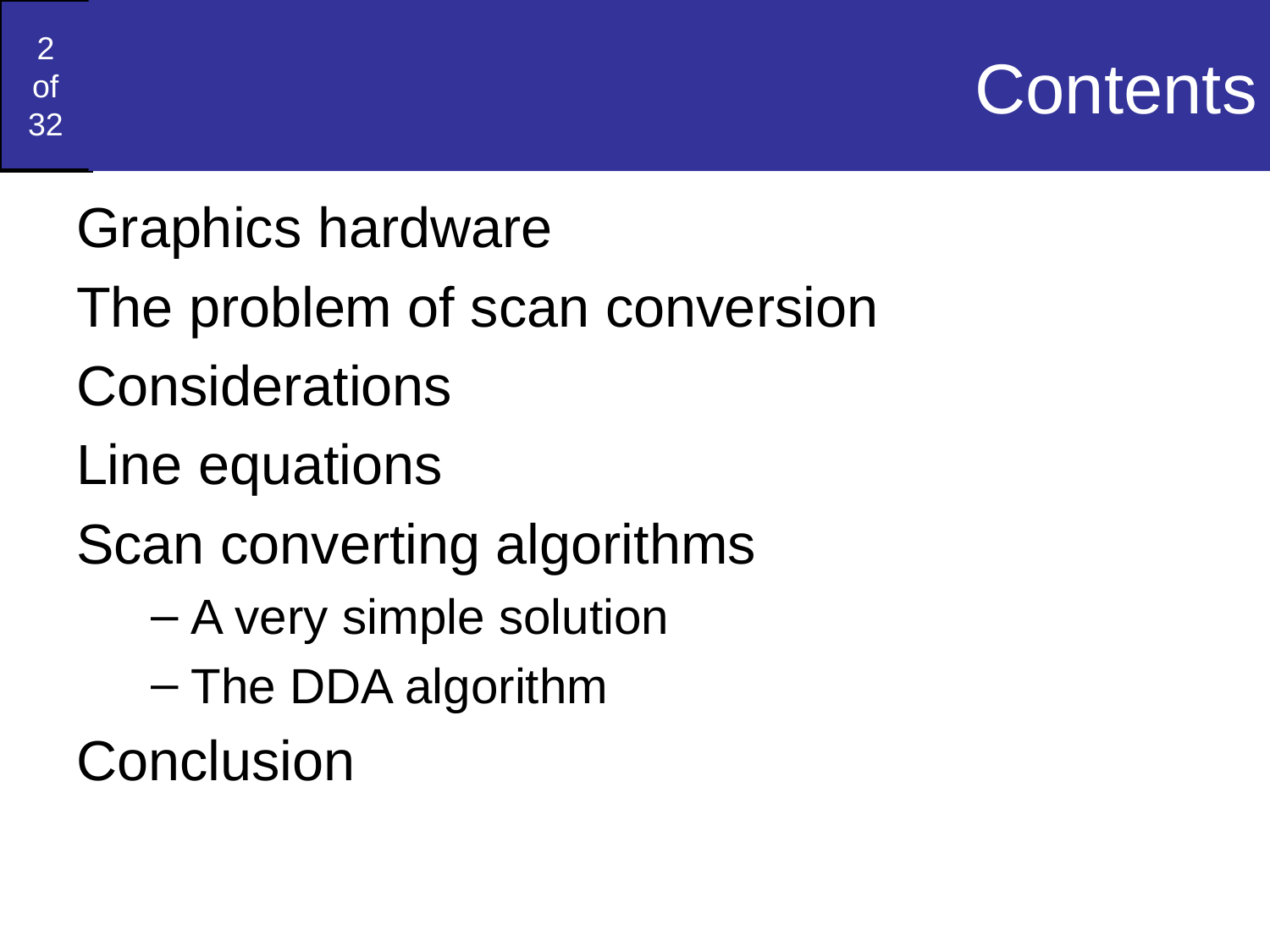

# Contents
Graphics hardware
The problem of scan conversion
Considerations
Line equations
Scan converting algorithms
A very simple solution
The DDA algorithm
Conclusion